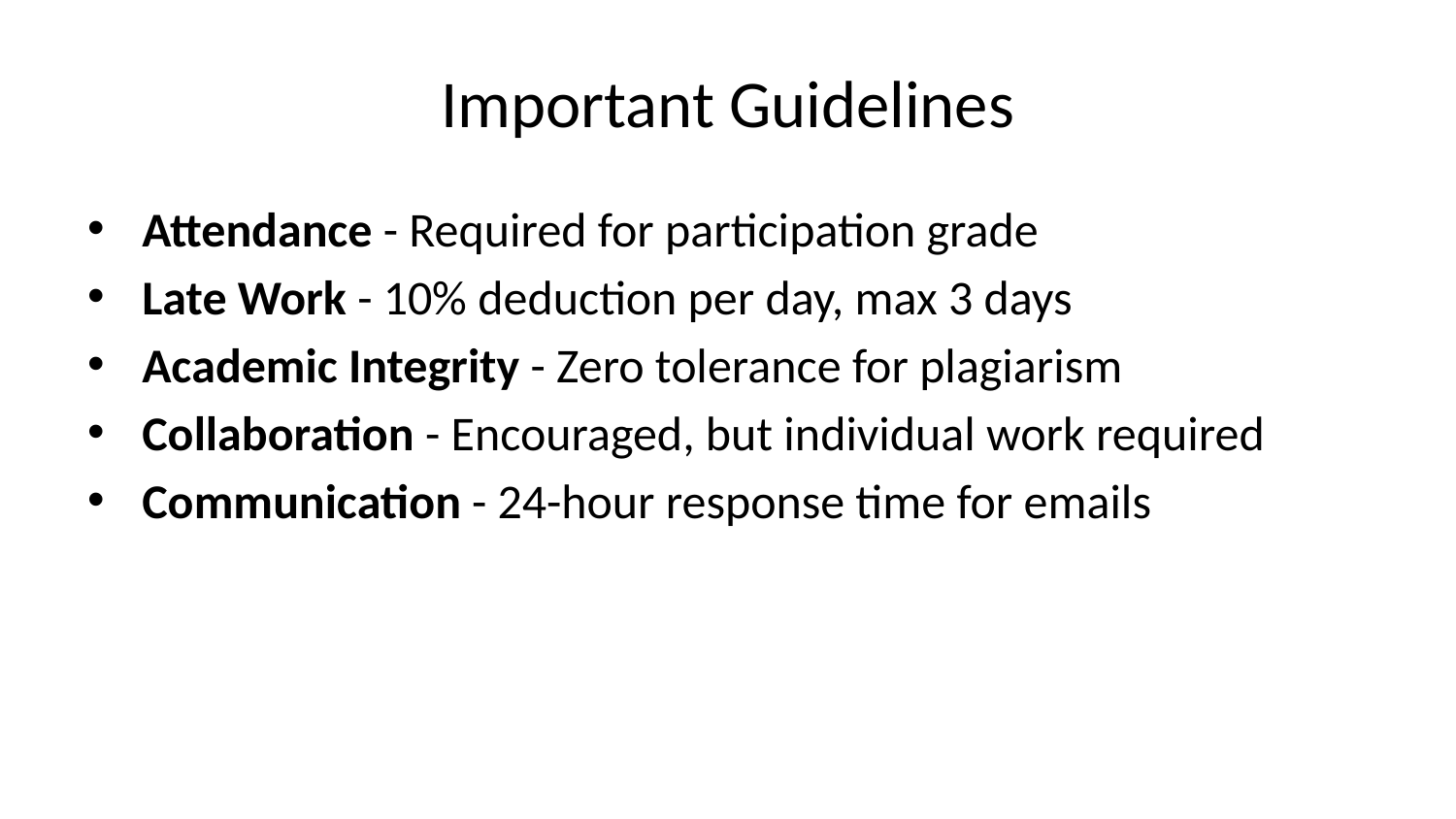

# Important Guidelines
Attendance - Required for participation grade
Late Work - 10% deduction per day, max 3 days
Academic Integrity - Zero tolerance for plagiarism
Collaboration - Encouraged, but individual work required
Communication - 24-hour response time for emails